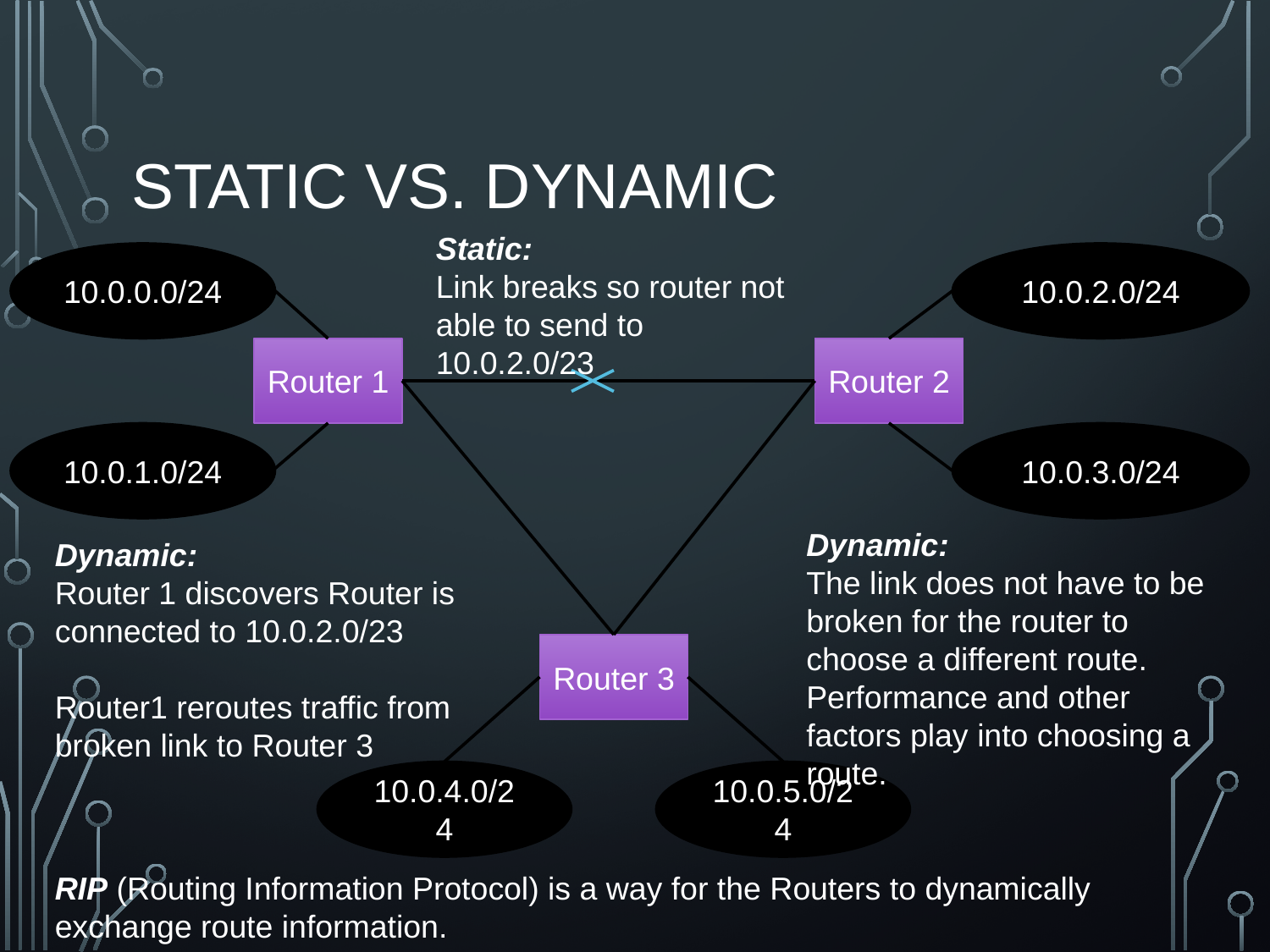

# Static vs. Dynamic
Static:
Link breaks so router not able to send to 10.0.2.0/23
10.0.0.0/24
10.0.2.0/24
Router 1
Router 2
10.0.1.0/24
10.0.3.0/24
Dynamic:
The link does not have to be broken for the router to choose a different route.  Performance and other factors play into choosing a route.
Dynamic:
Router 1 discovers Router is connected to 10.0.2.0/23
Router1 reroutes traffic from broken link to Router 3
Router 3
10.0.4.0/24
10.0.5.0/24
RIP (Routing Information Protocol) is a way for the Routers to dynamically exchange route information.